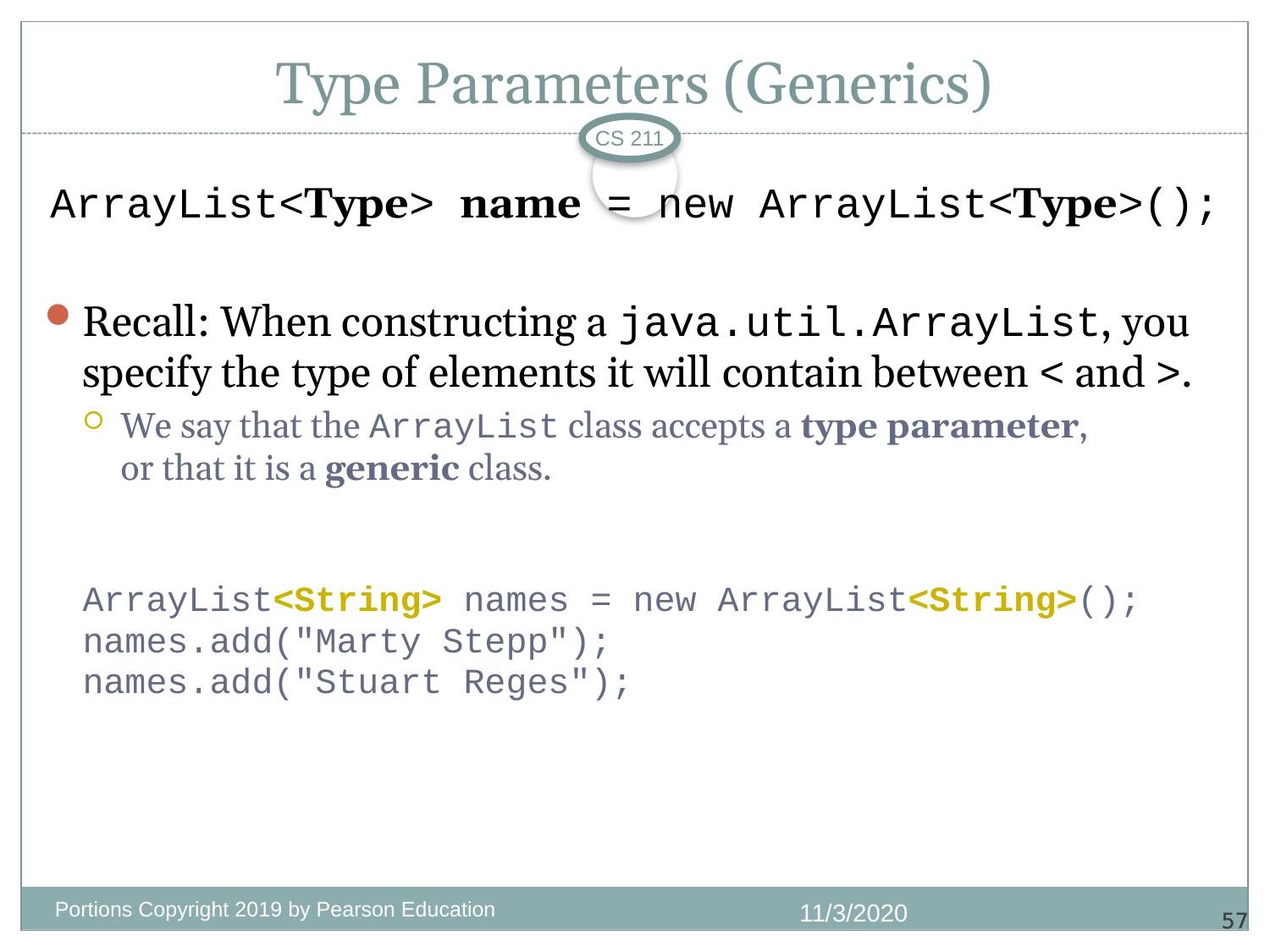

# Type Parameters (Generics)
CS 211
ArrayList<Type> name = new ArrayList<Type>();

Recall: When constructing a java.util.ArrayList, you specify the type of elements it will contain between < and >.
We say that the ArrayList class accepts a type parameter,
or that it is a generic class.

ArrayList<String> names = new ArrayList<String>();
names.add("Marty Stepp");
names.add("Stuart Reges");
Portions Copyright 2019 by Pearson Education
11/3/2020